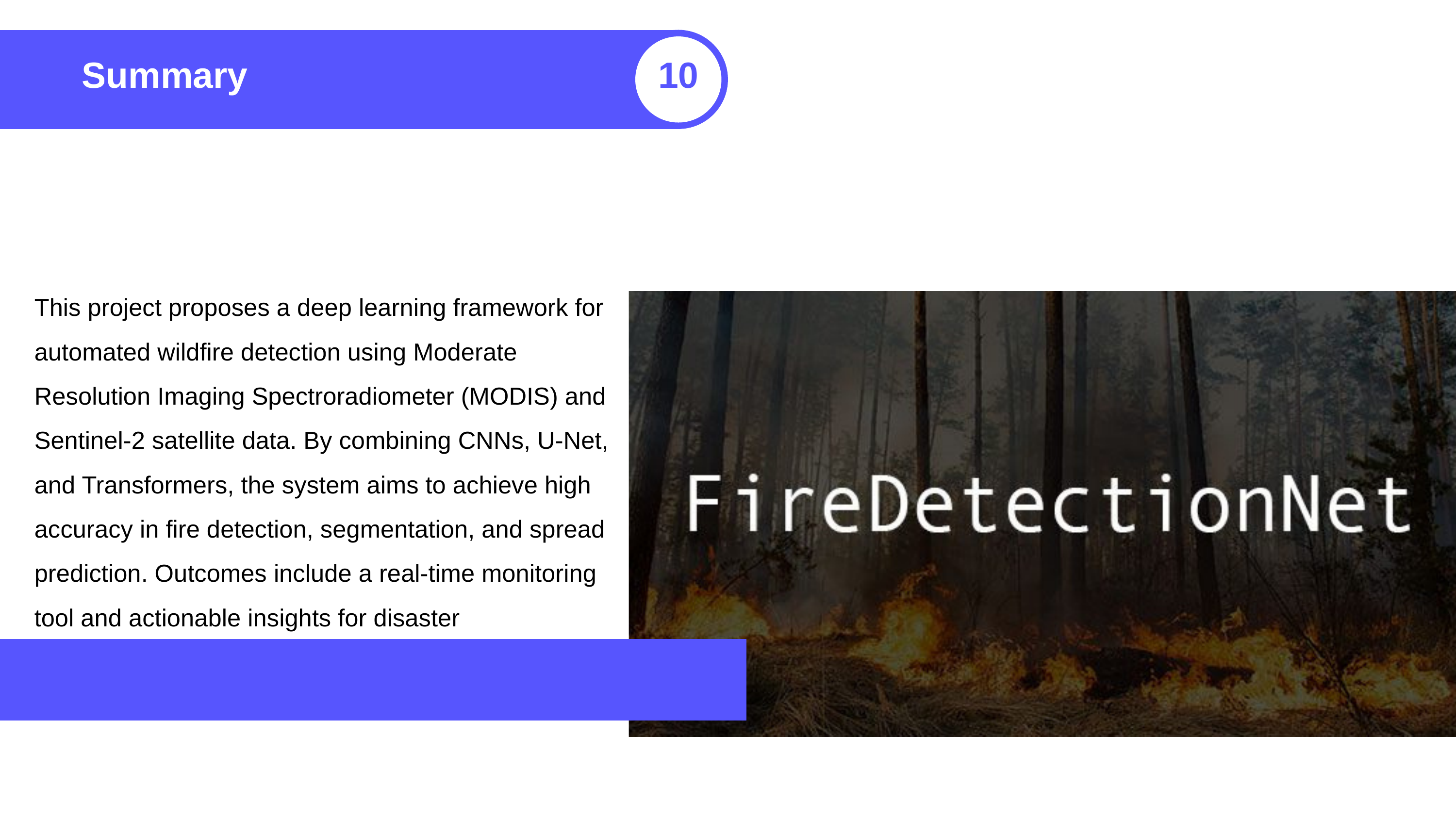

Summary

10
This project proposes a deep learning framework for automated wildfire detection using Moderate Resolution Imaging Spectroradiometer (MODIS) and Sentinel-2 satellite data. By combining CNNs, U-Net, and Transformers, the system aims to achieve high accuracy in fire detection, segmentation, and spread prediction. Outcomes include a real-time monitoring tool and actionable insights for disaster